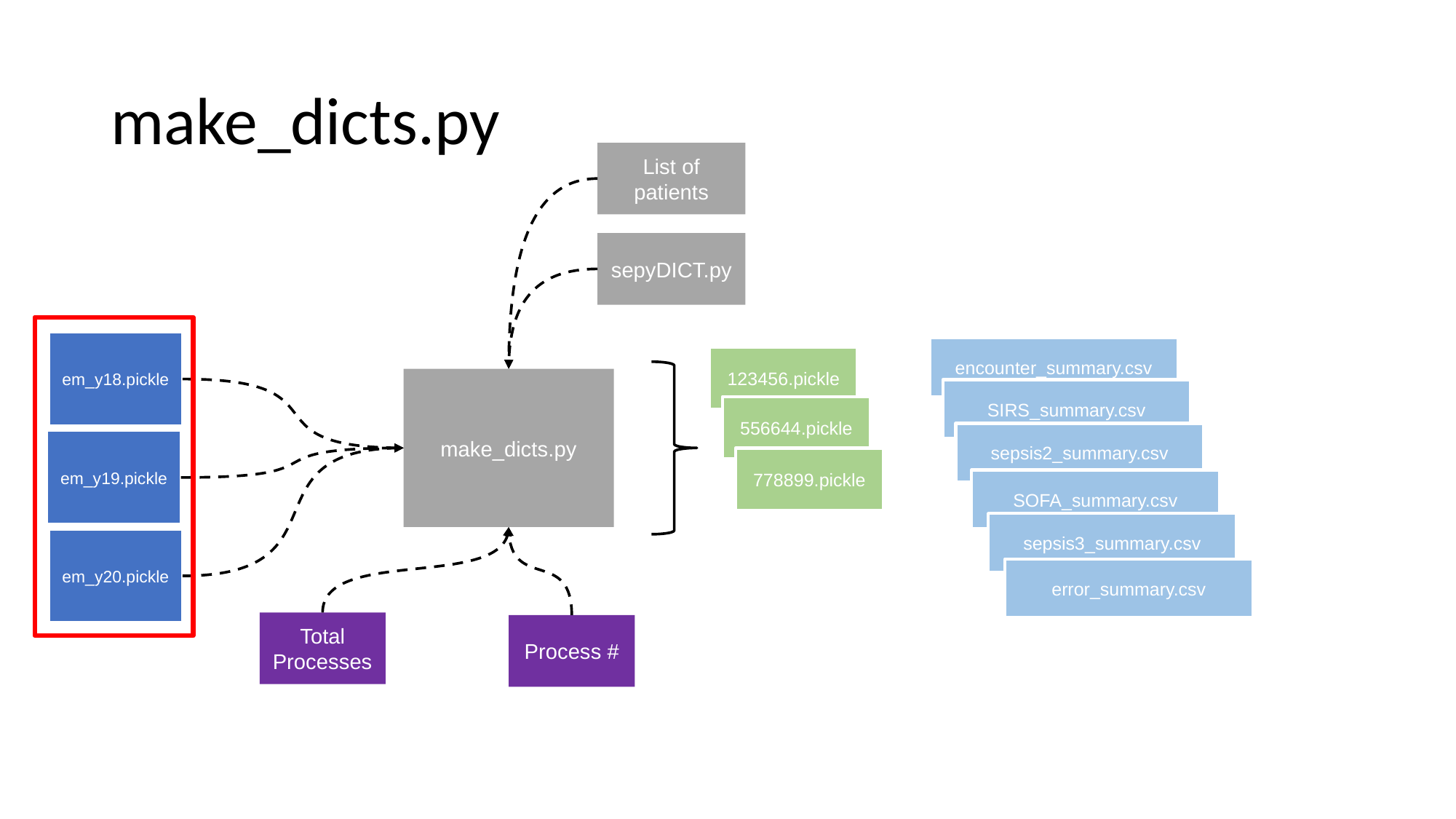

# make_dicts.py
List of patients
sepyDICT.py

em_y18.pickle
encounter_summary.csv
123456.pickle

make_dicts.py
SIRS_summary.csv
556644.pickle
sepsis2_summary.csv
em_y19.pickle
778899.pickle
SOFA_summary.csv
sepsis3_summary.csv
em_y20.pickle
error_summary.csv
Total Processes
Process #